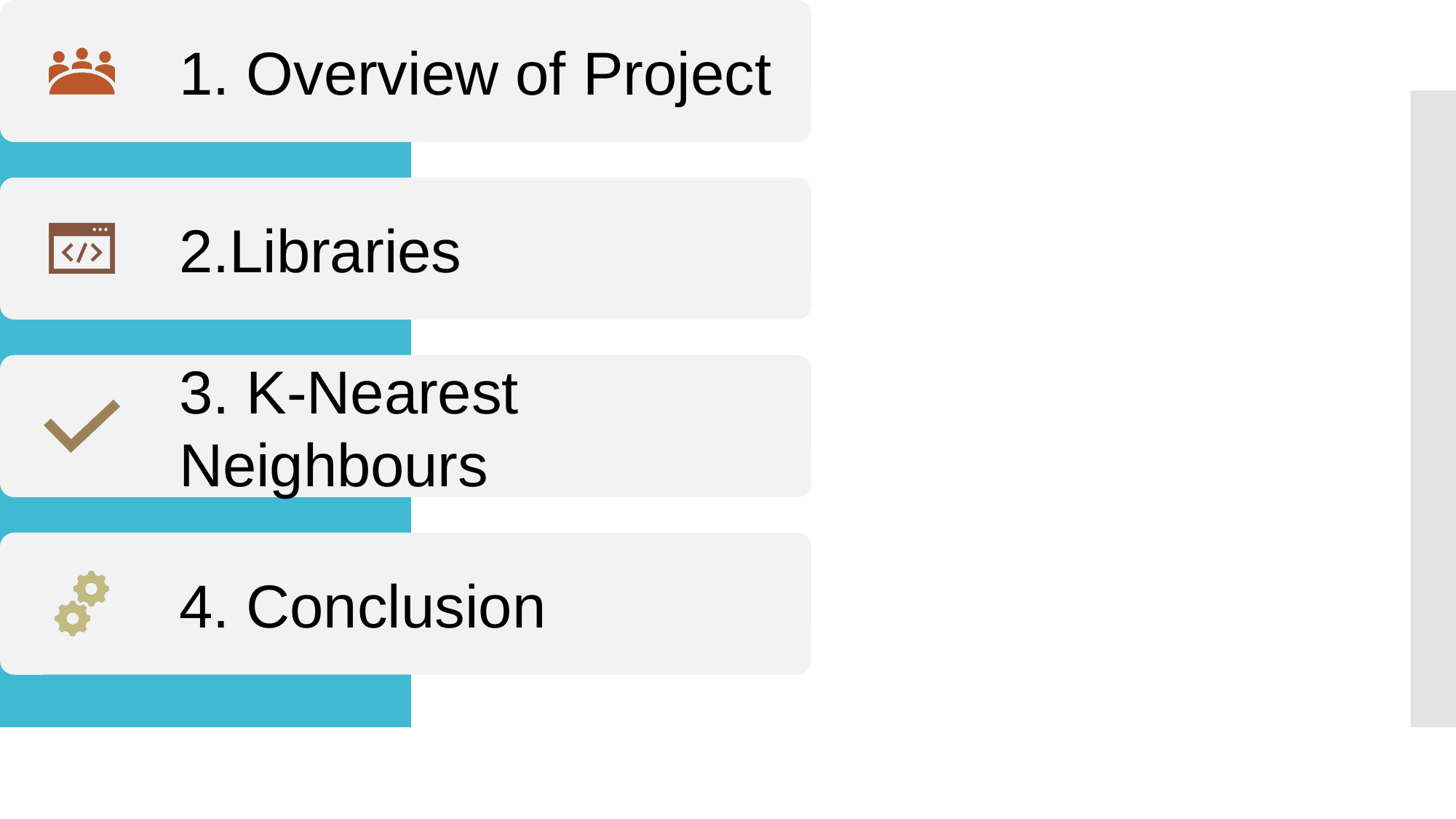

# content
1. Overview of Project
2.Libraries
3. K-Nearest Neighbours
4. Conclusion